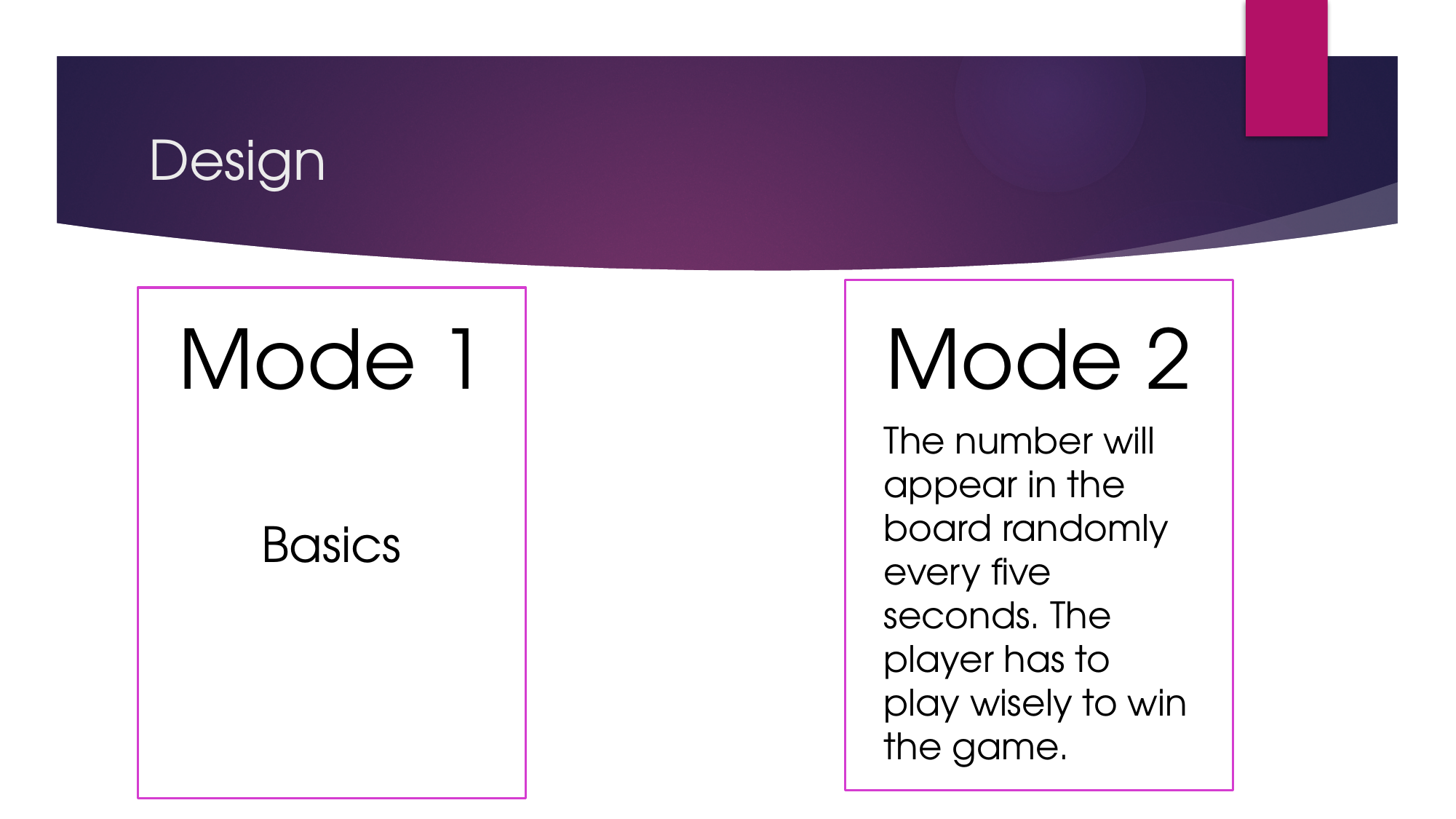

# Design

Basics
Mode 1
Mode 2
The number will appear in the board randomly every five seconds. The player has to play wisely to win the game.